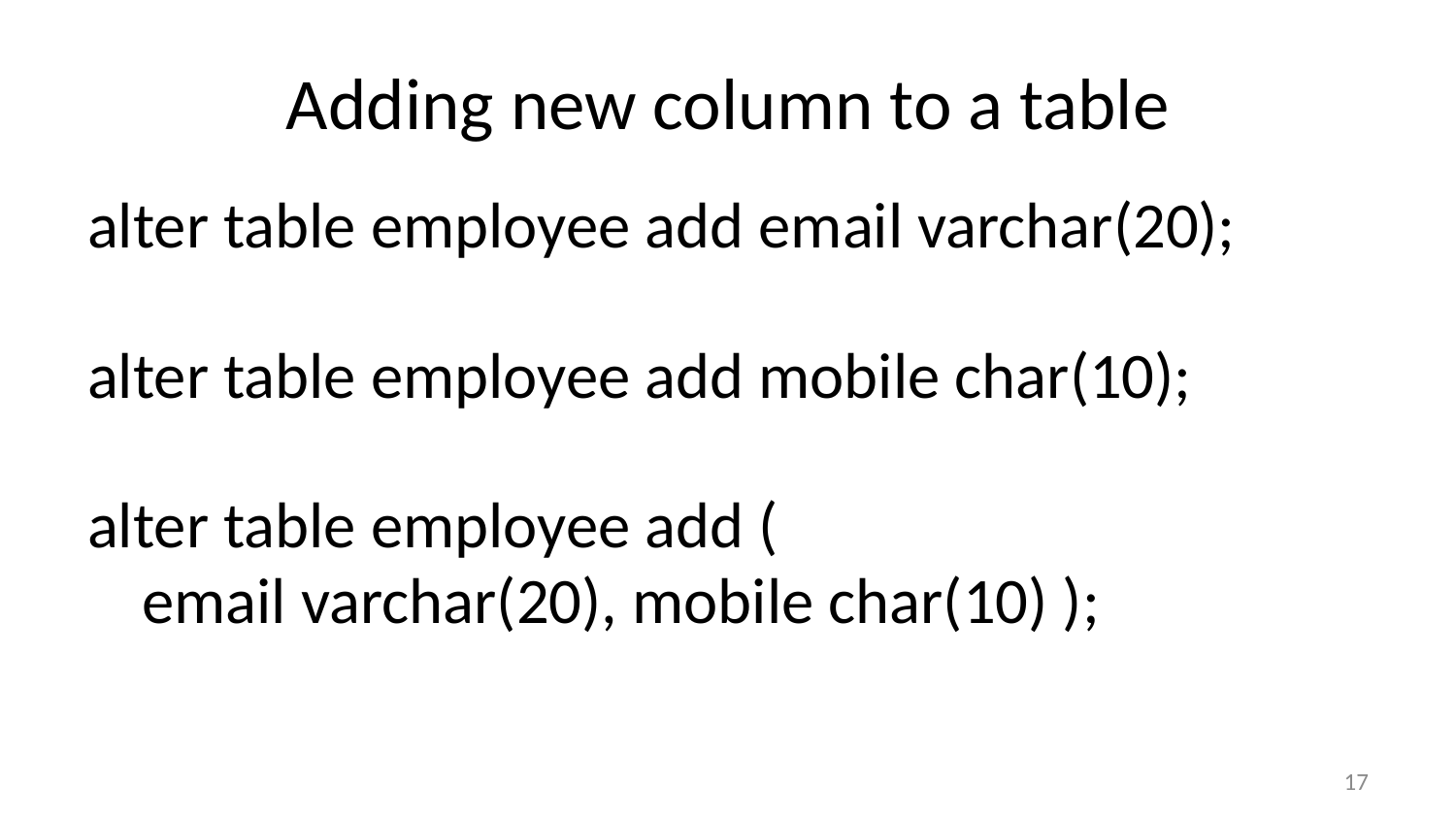

# Adding new column to a table
alter table employee add email varchar(20);

alter table employee add mobile char(10);

alter table employee add (
	email varchar(20), mobile char(10) );

17